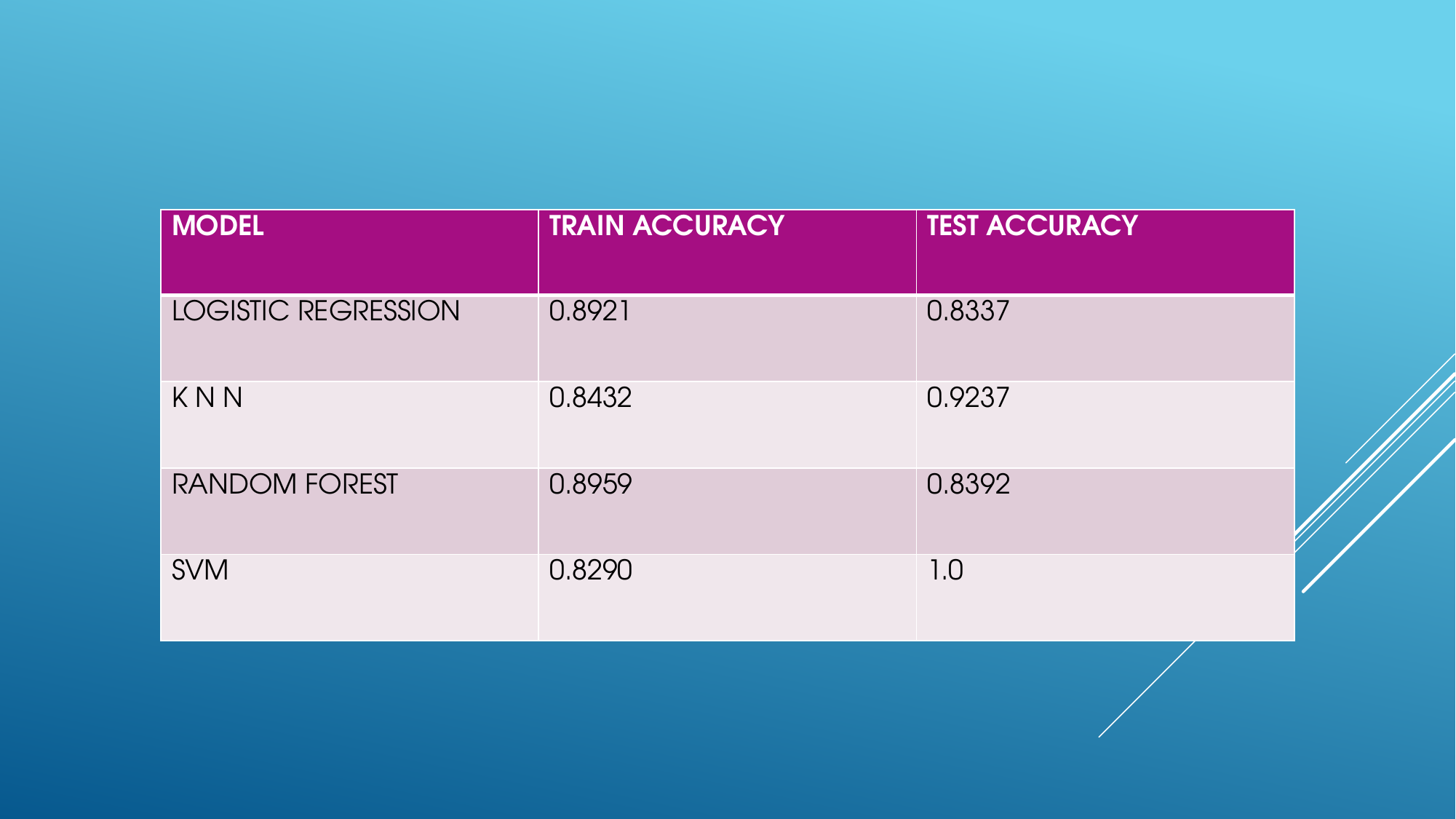

| MODEL | TRAIN ACCURACY | TEST ACCURACY |
| --- | --- | --- |
| LOGISTIC REGRESSION | 0.8921 | 0.8337 |
| K N N | 0.8432 | 0.9237 |
| RANDOM FOREST | 0.8959 | 0.8392 |
| SVM | 0.8290 | 1.0 |
|  |
| --- |
|  |
|  |
| --- |
|  |
| --- |
|  |
| --- |